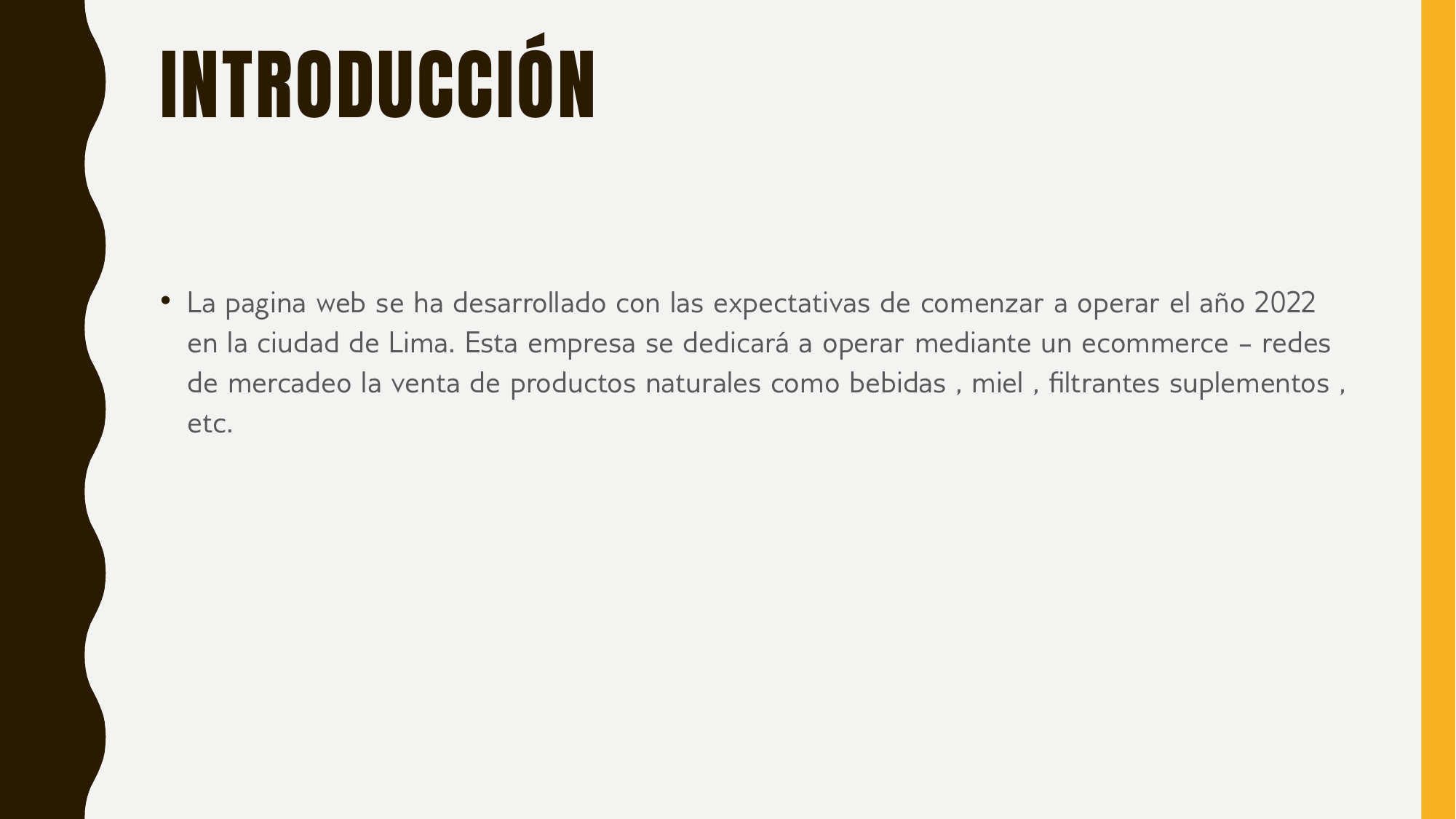

# introducción
La pagina web se ha desarrollado con las expectativas de comenzar a operar el año 2022 en la ciudad de Lima. Esta empresa se dedicará a operar mediante un ecommerce – redes de mercadeo la venta de productos naturales como bebidas , miel , filtrantes suplementos , etc.